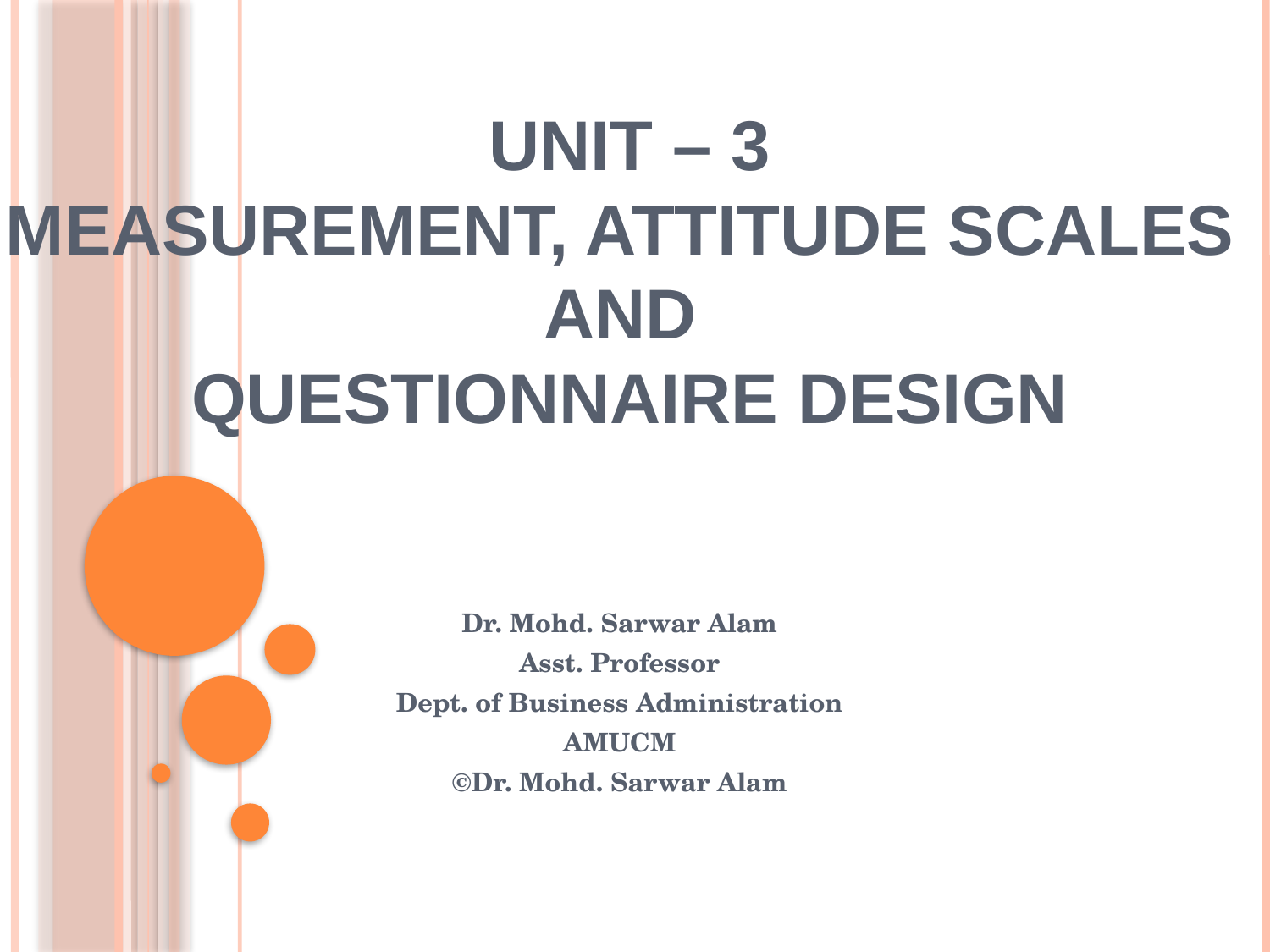

# Unit – 3 Measurement, Attitude Scales and Questionnaire Design

Dr. Mohd. Sarwar Alam
Asst. Professor
Dept. of Business Administration
AMUCM
©Dr. Mohd. Sarwar Alam